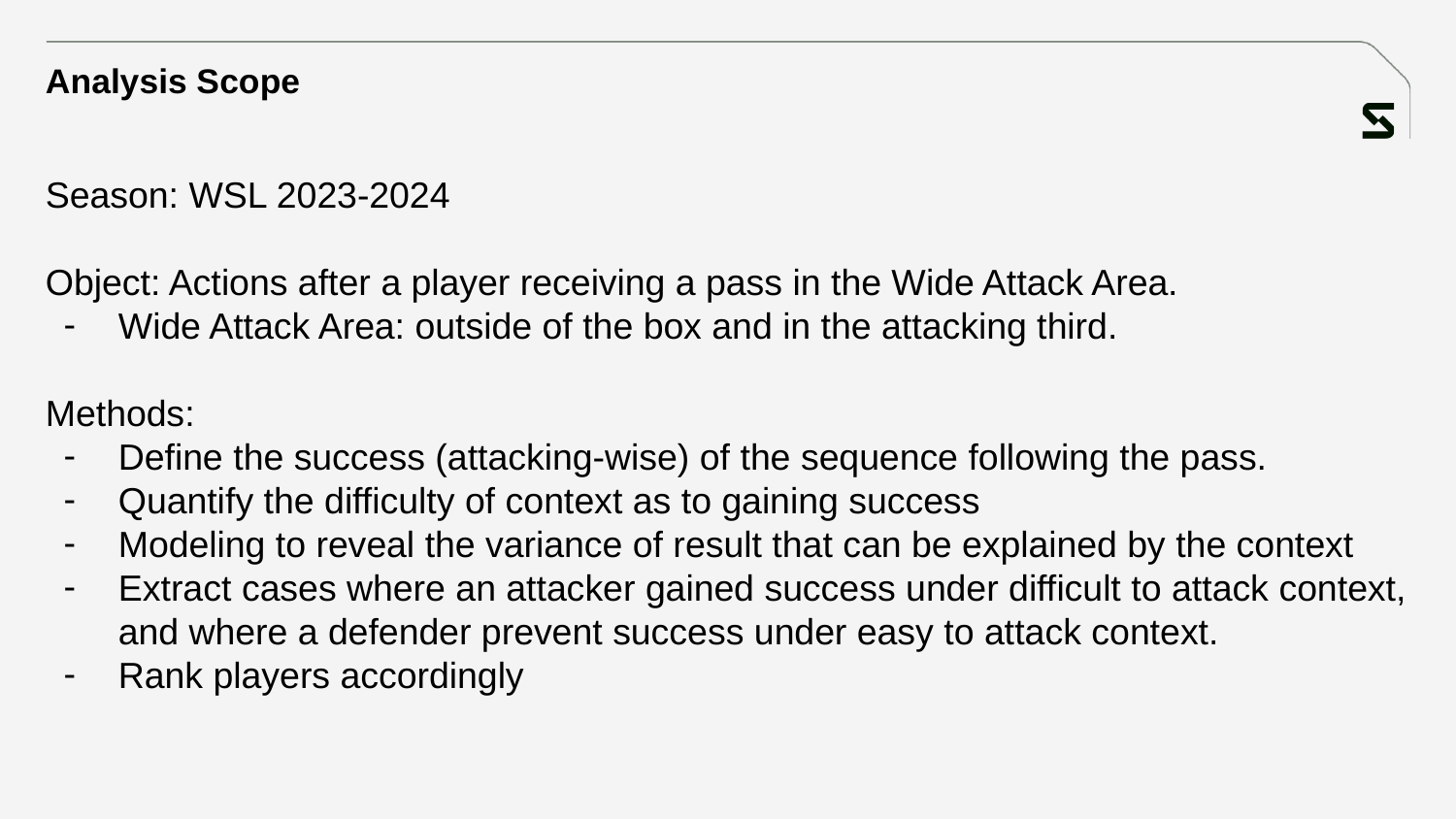

Analysis Scope
Season: WSL 2023-2024

Object: Actions after a player receiving a pass in the Wide Attack Area.
Wide Attack Area: outside of the box and in the attacking third.

Methods:
Define the success (attacking-wise) of the sequence following the pass.
Quantify the difficulty of context as to gaining success
Modeling to reveal the variance of result that can be explained by the context
Extract cases where an attacker gained success under difficult to attack context, and where a defender prevent success under easy to attack context.
Rank players accordingly